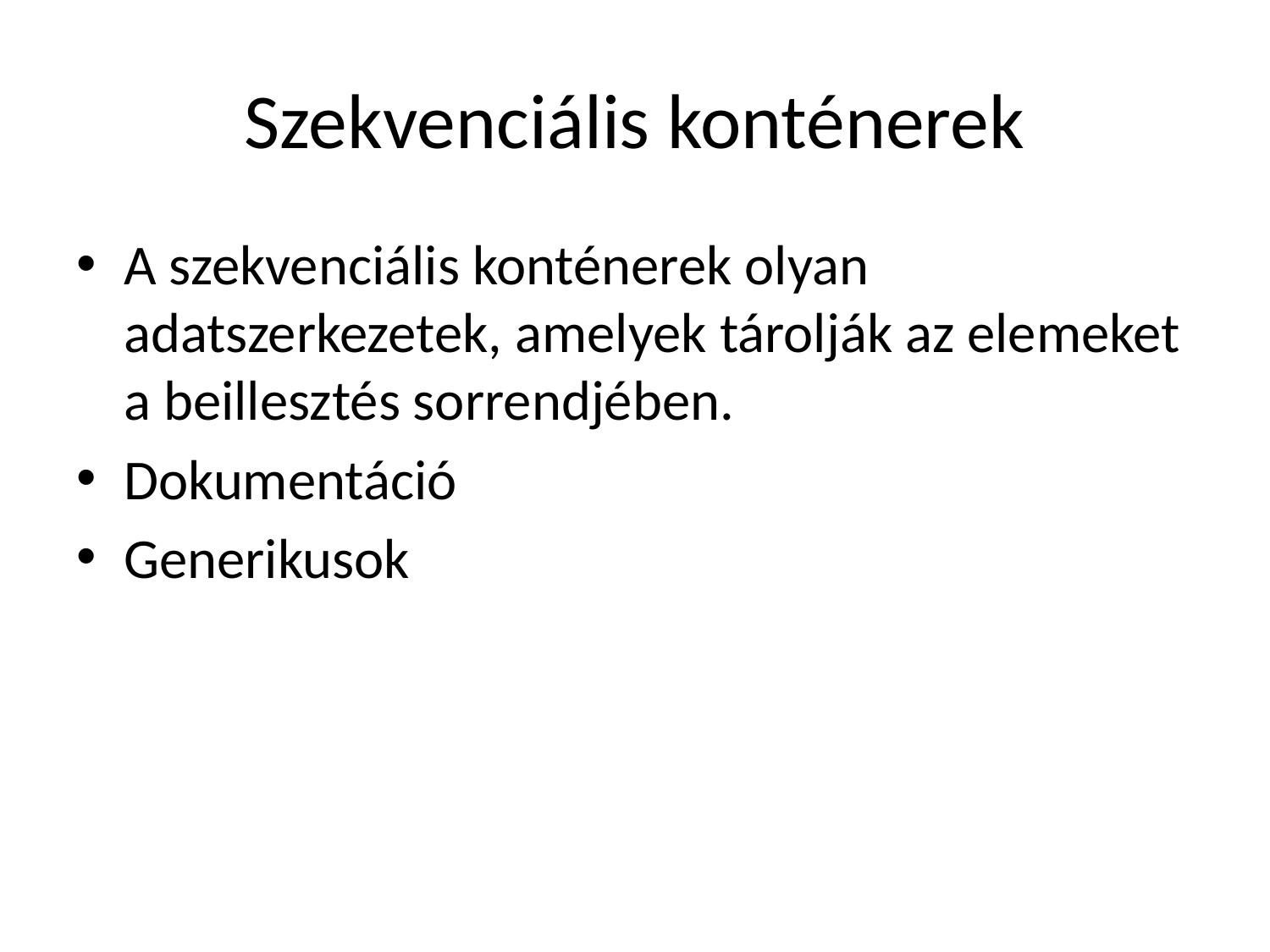

# Szekvenciális konténerek
A szekvenciális konténerek olyan adatszerkezetek, amelyek tárolják az elemeket a beillesztés sorrendjében.
Dokumentáció
Generikusok